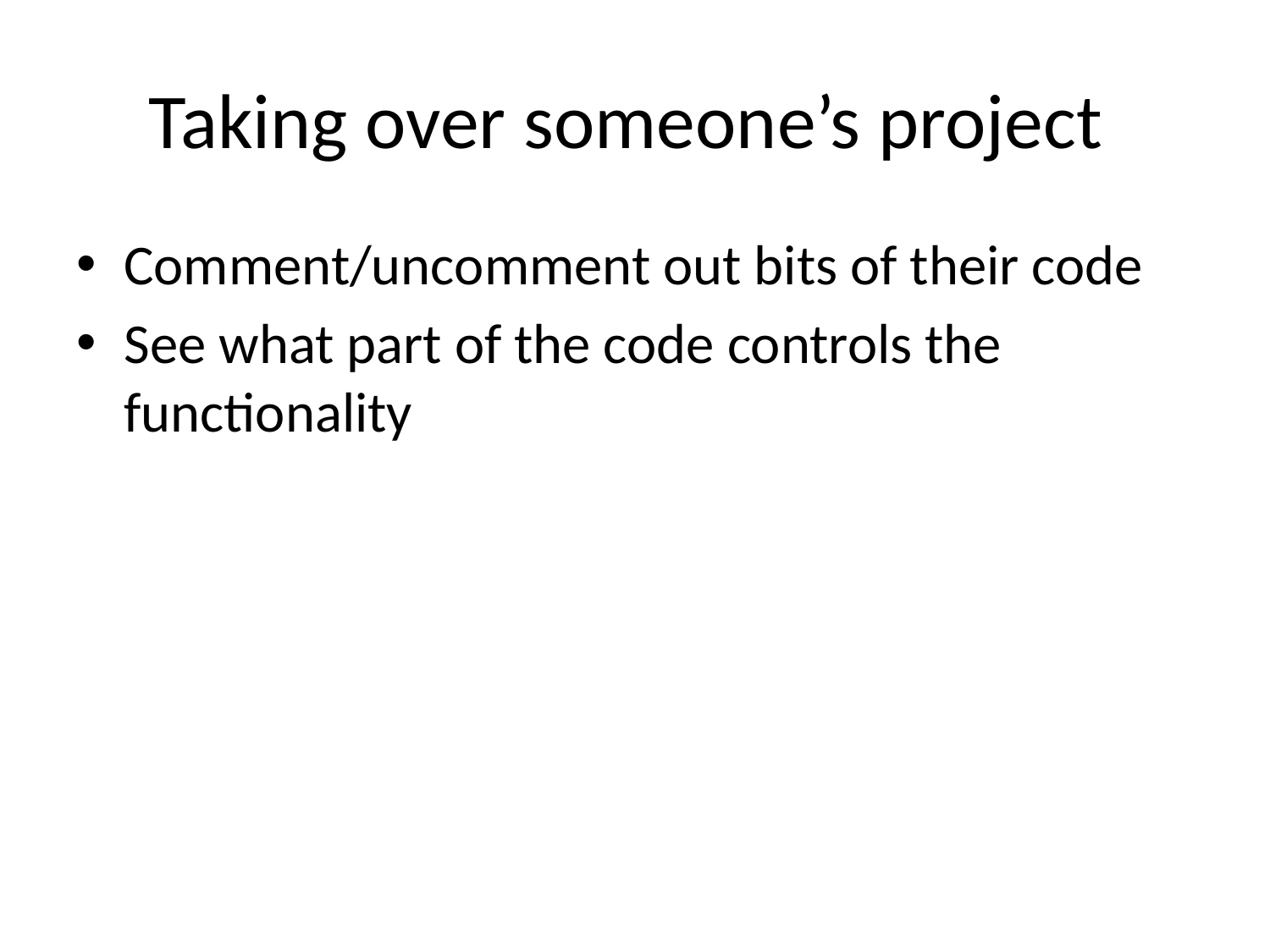

# Taking over someone’s project
Comment/uncomment out bits of their code
See what part of the code controls the functionality